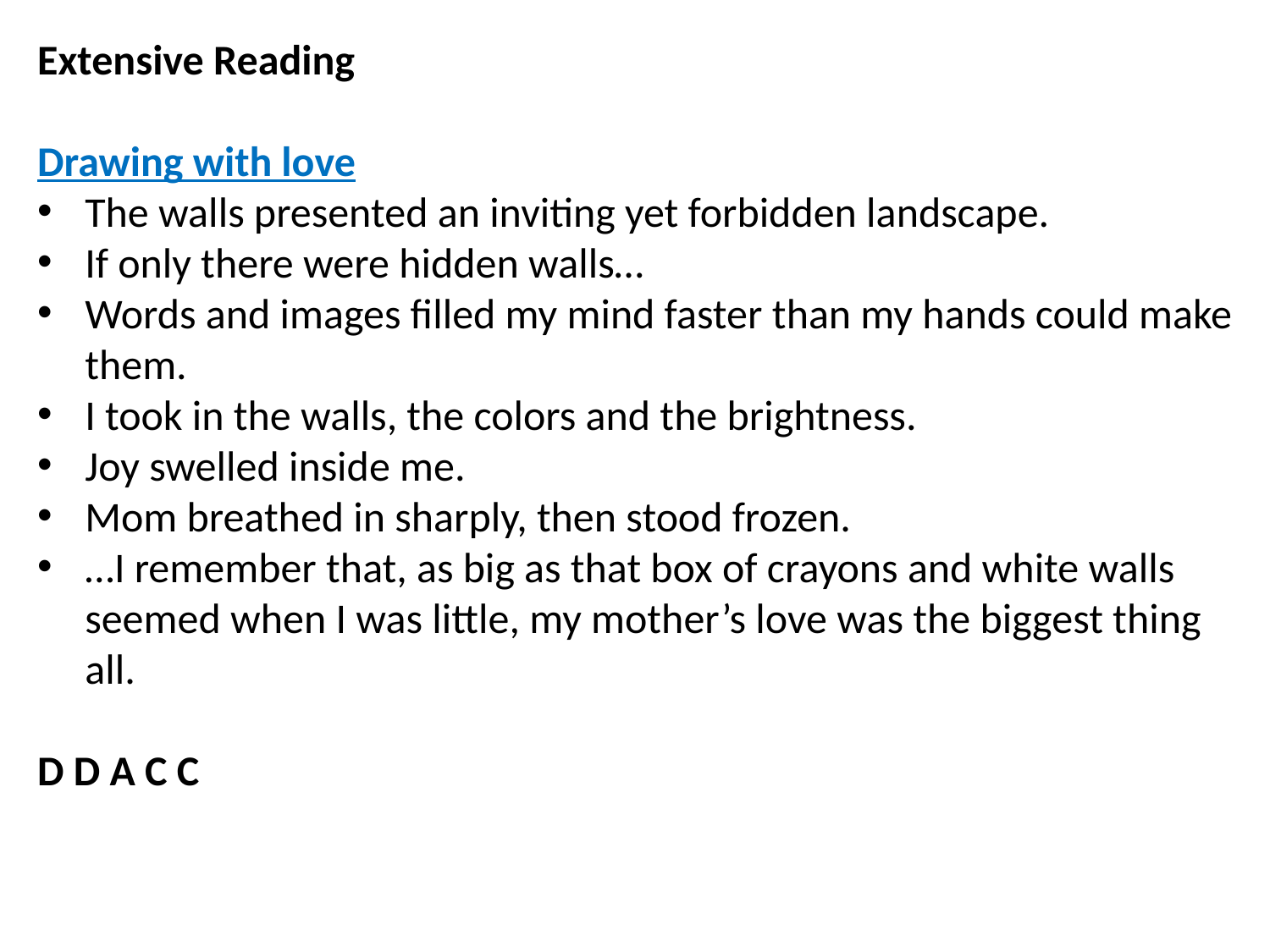

Extensive Reading

Drawing with love
The walls presented an inviting yet forbidden landscape.
If only there were hidden walls…
Words and images filled my mind faster than my hands could make them.
I took in the walls, the colors and the brightness.
Joy swelled inside me.
Mom breathed in sharply, then stood frozen.
…I remember that, as big as that box of crayons and white walls seemed when I was little, my mother’s love was the biggest thing all.

D D A C C